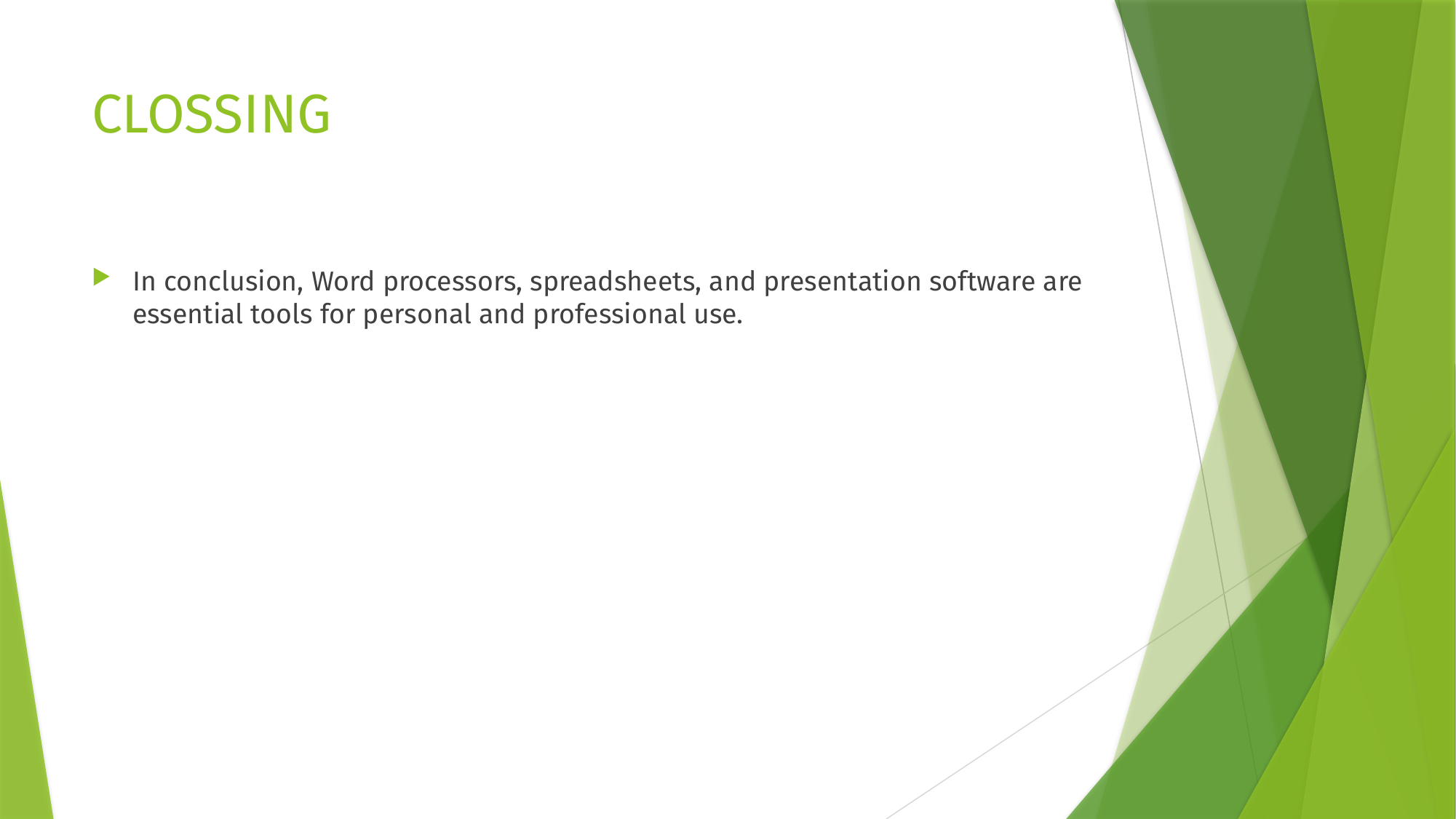

# CLOSSING
In conclusion, Word processors, spreadsheets, and presentation software are essential tools for personal and professional use.